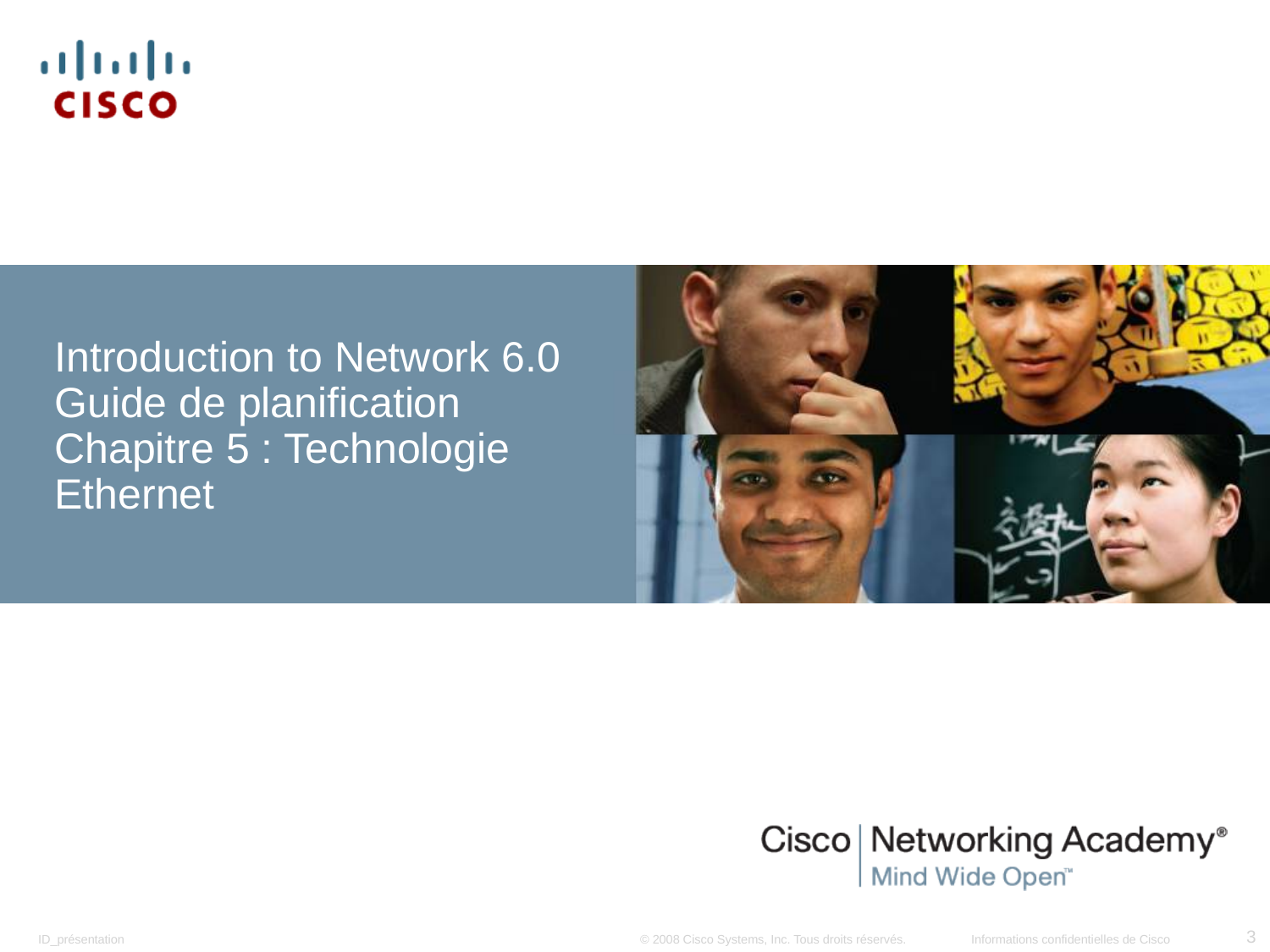

Introduction to Network 6.0 Guide de planification
Chapitre 5 : Technologie Ethernet